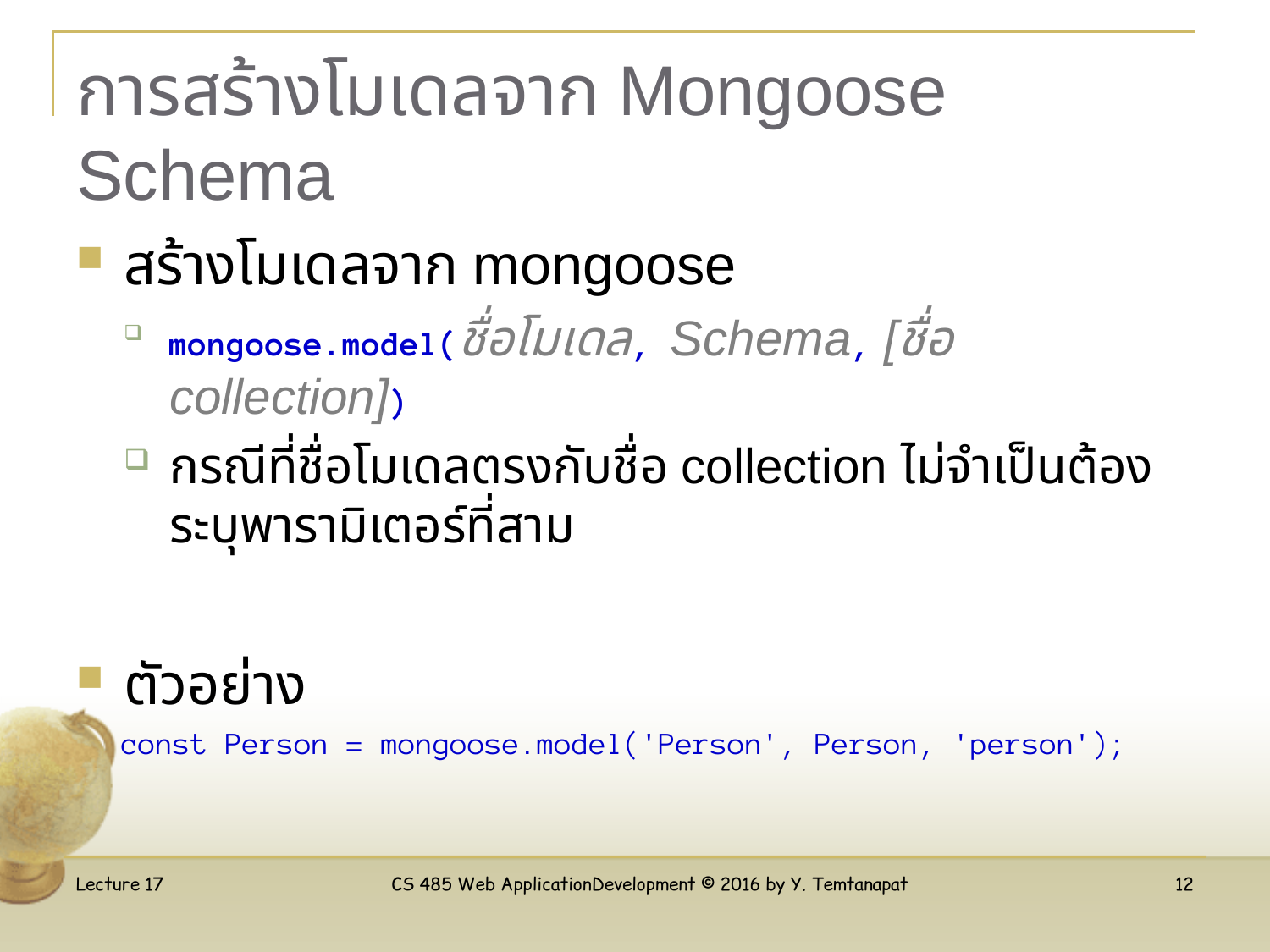

# การสร้างโมเดลจาก Mongoose Schema
สร้างโมเดลจาก mongoose
mongoose.model(ชื่อโมเดล, Schema, [ชื่อ collection])
กรณีที่ชื่อโมเดลตรงกับชื่อ collection ไม่จำเป็นต้องระบุพารามิเตอร์ที่สาม

ตัวอย่าง
const Person = mongoose.model('Person', Person, 'person');

Lecture 17
CS 485 Web ApplicationDevelopment © 2016 by Y. Temtanapat
12